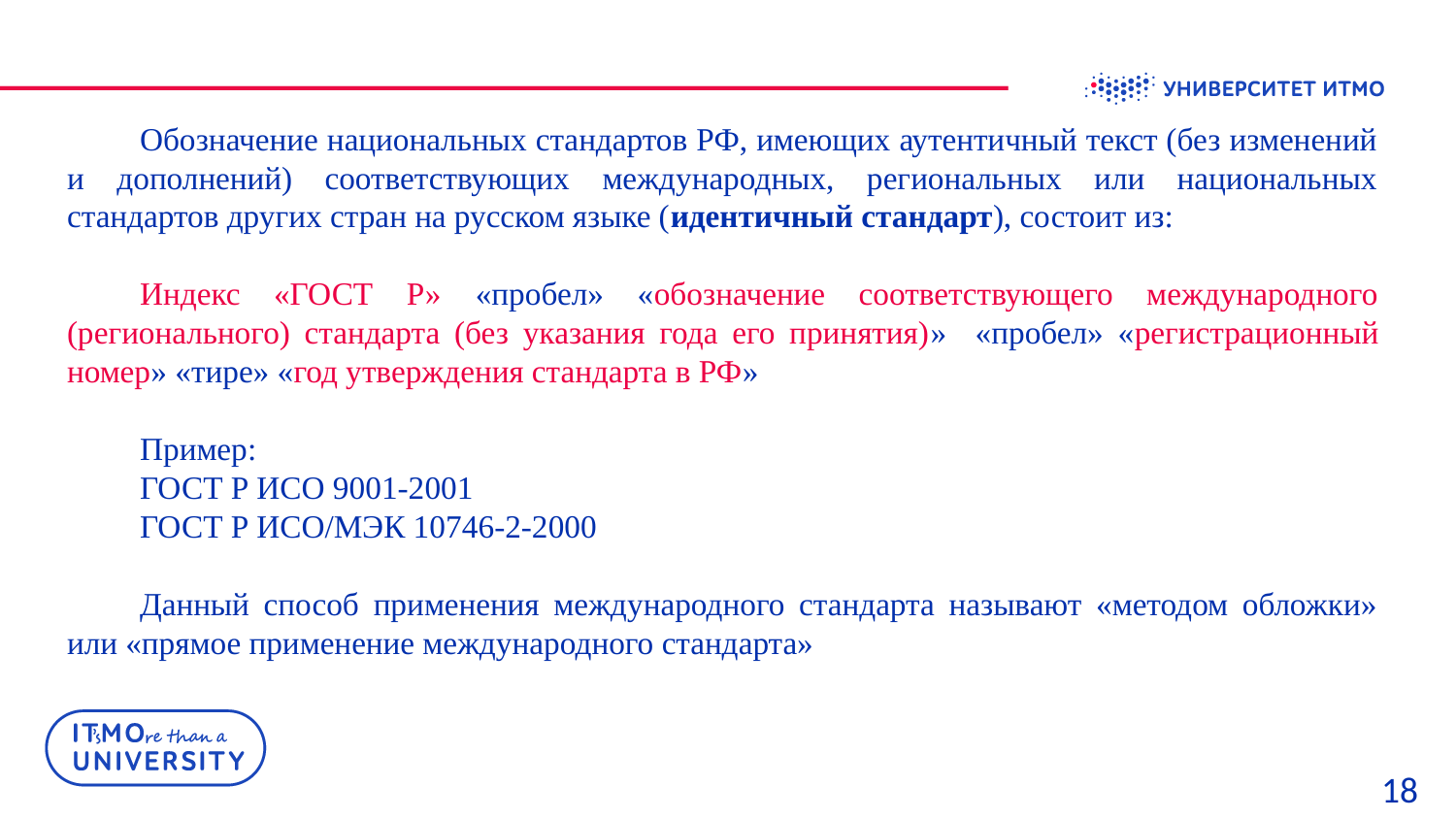

Обозначение национальных стандартов РФ, имеющих аутентичный текст (без изменений и дополнений) соответствующих международных, региональных или национальных стандартов других стран на русском языке (идентичный стандарт), состоит из:

Индекс «ГОСТ Р» «пробел» «обозначение соответствующего международного (регионального) стандарта (без указания года его принятия)»  «пробел» «регистрационный номер» «тире» «год утверждения стандарта в РФ»

Пример:
ГОСТ Р ИСО 9001-2001
ГОСТ Р ИСО/МЭК 10746-2-2000

Данный способ применения международного стандарта называют «методом обложки» или «прямое применение международного стандарта»
18